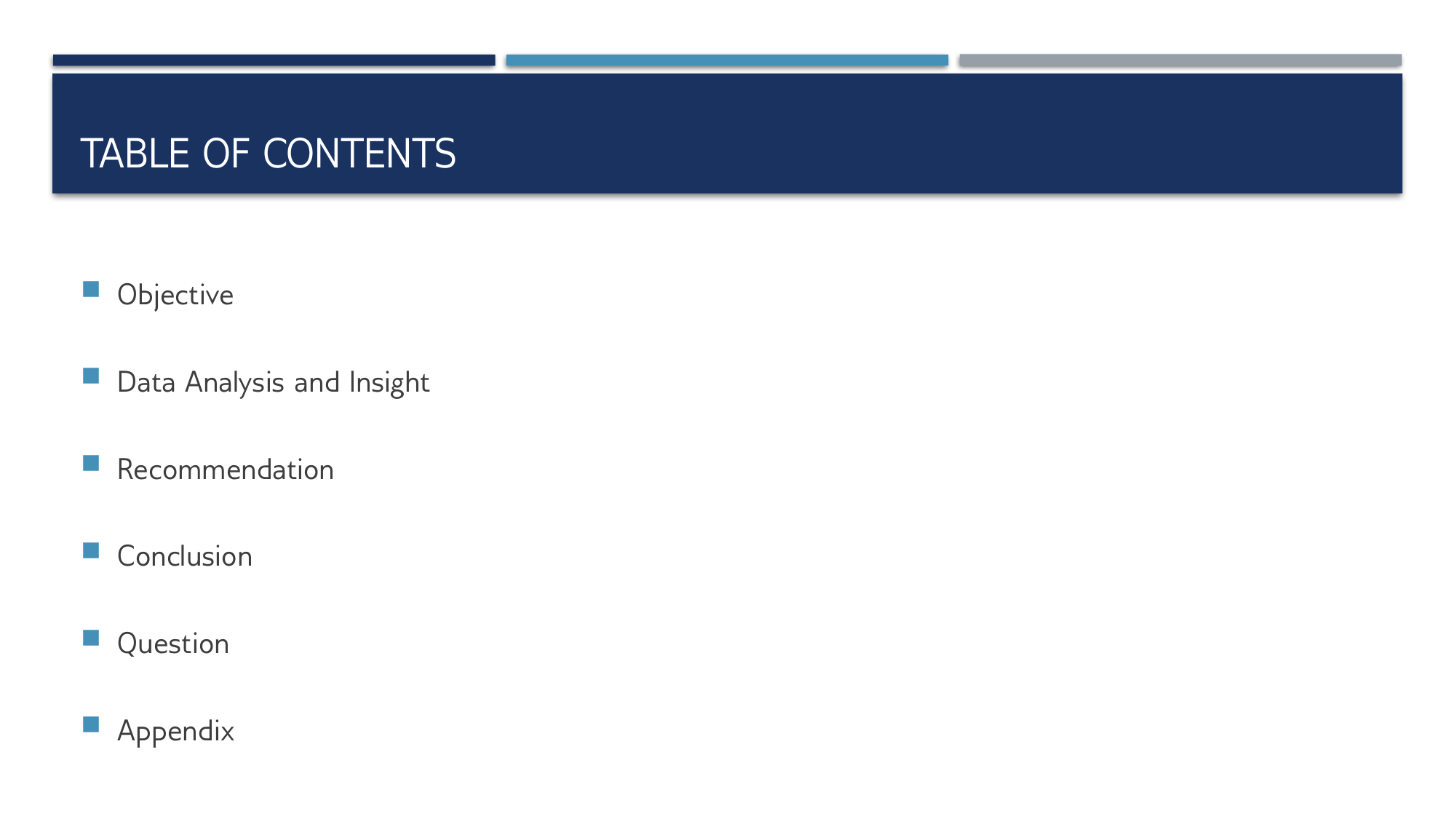

# Table of Contents
Objective
Data Analysis and Insight
Recommendation
Conclusion
Question
Appendix